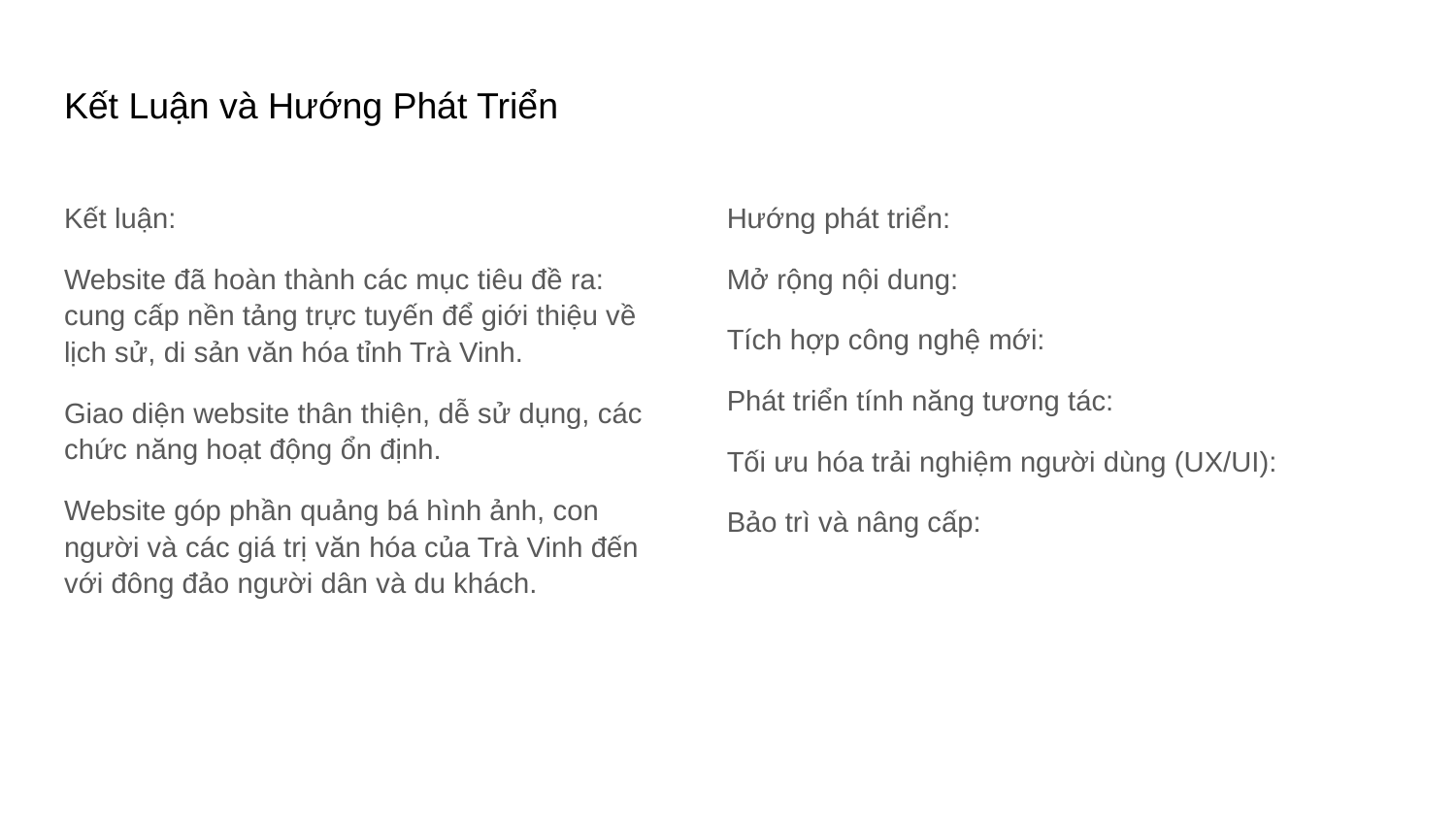

# Kết Luận và Hướng Phát Triển
Kết luận:
Website đã hoàn thành các mục tiêu đề ra: cung cấp nền tảng trực tuyến để giới thiệu về lịch sử, di sản văn hóa tỉnh Trà Vinh.
Giao diện website thân thiện, dễ sử dụng, các chức năng hoạt động ổn định.
Website góp phần quảng bá hình ảnh, con người và các giá trị văn hóa của Trà Vinh đến với đông đảo người dân và du khách.
Hướng phát triển:
Mở rộng nội dung:
Tích hợp công nghệ mới:
Phát triển tính năng tương tác:
Tối ưu hóa trải nghiệm người dùng (UX/UI):
Bảo trì và nâng cấp: